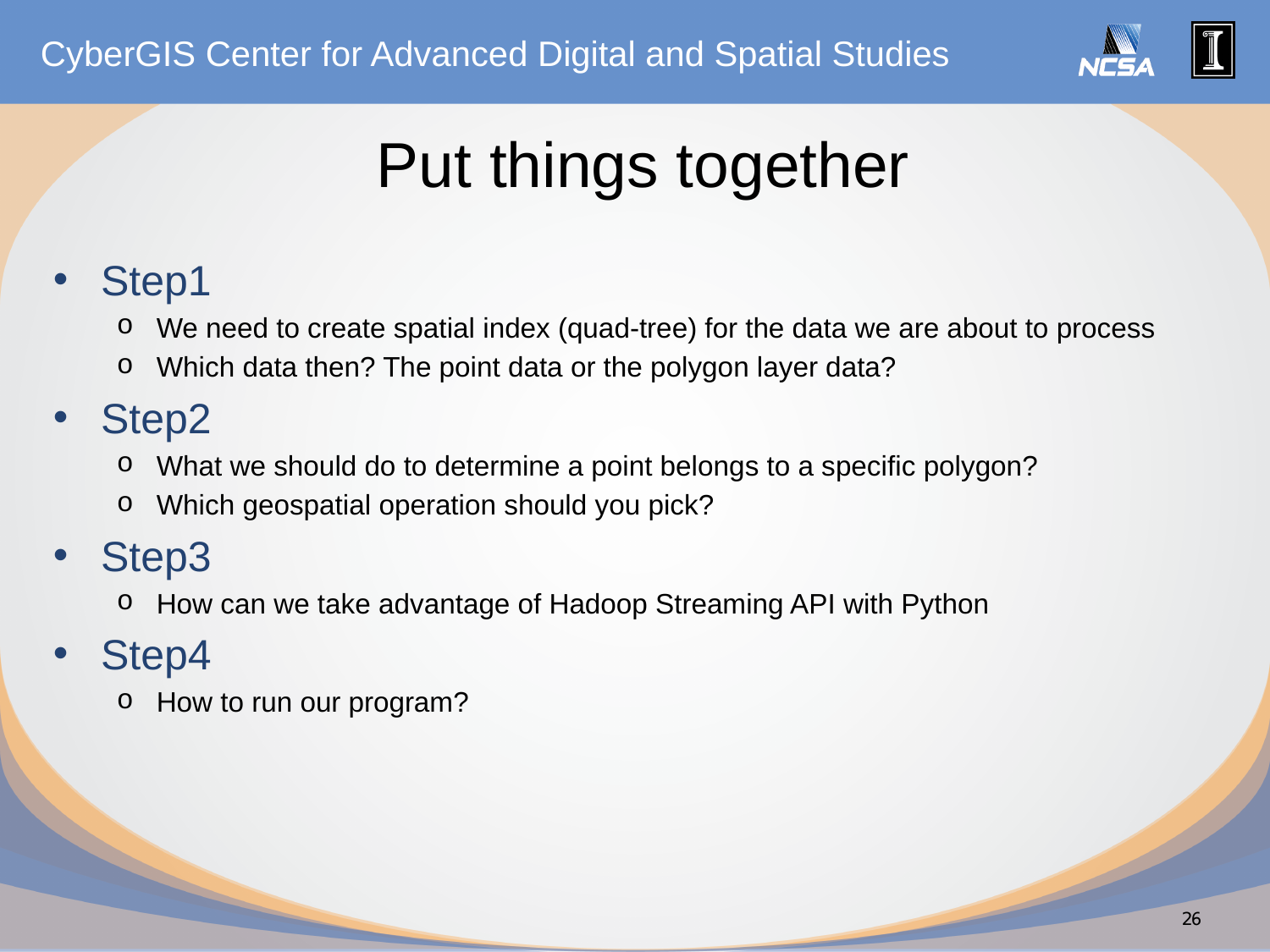

# Put things together
Step1
We need to create spatial index (quad-tree) for the data we are about to process
Which data then? The point data or the polygon layer data?
Step2
What we should do to determine a point belongs to a specific polygon?
Which geospatial operation should you pick?
Step3
How can we take advantage of Hadoop Streaming API with Python
Step4
How to run our program?

26